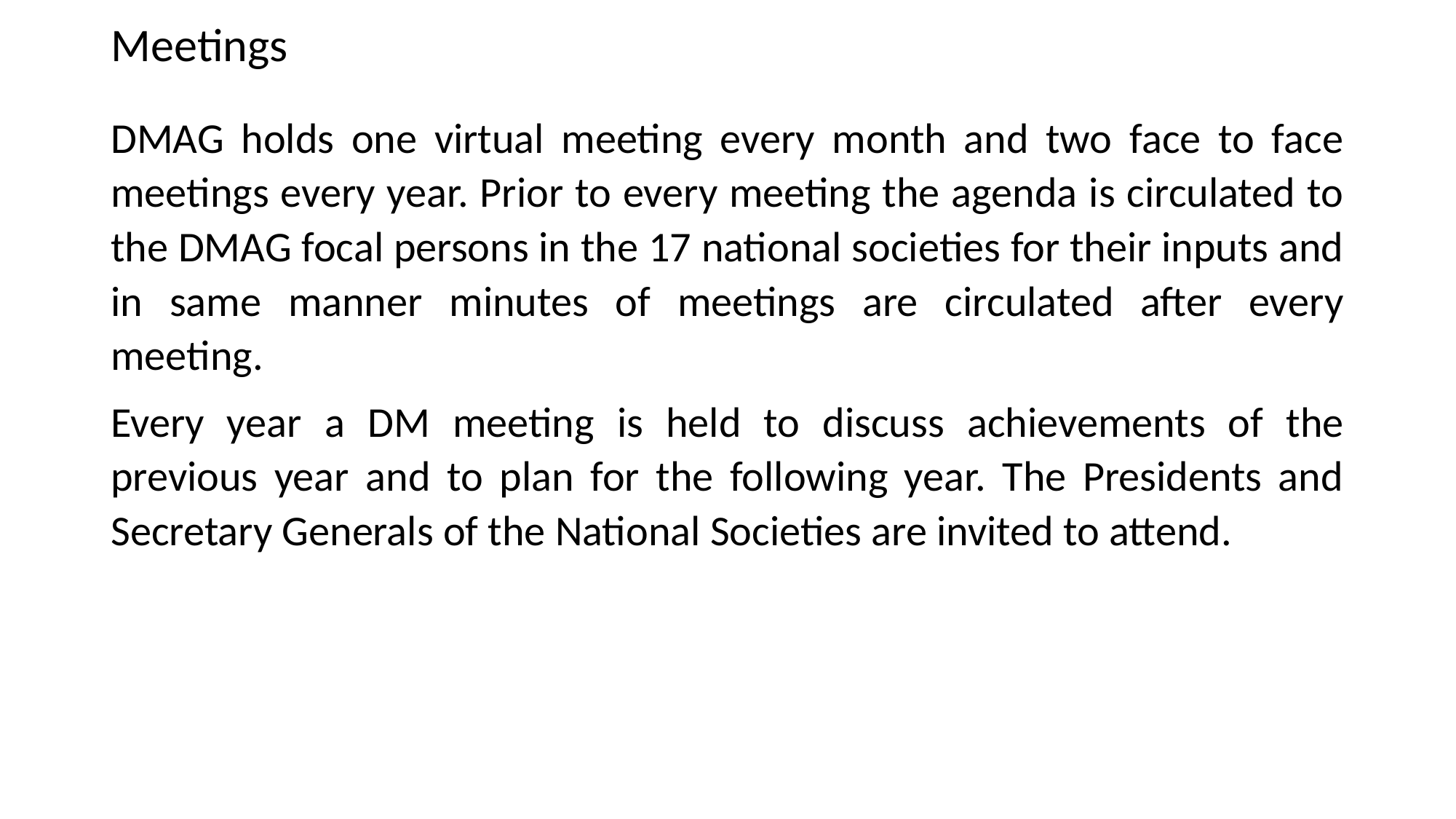

# Meetings
DMAG holds one virtual meeting every month and two face to face meetings every year. Prior to every meeting the agenda is circulated to the DMAG focal persons in the 17 national societies for their inputs and in same manner minutes of meetings are circulated after every meeting.
Every year a DM meeting is held to discuss achievements of the previous year and to plan for the following year. The Presidents and Secretary Generals of the National Societies are invited to attend.